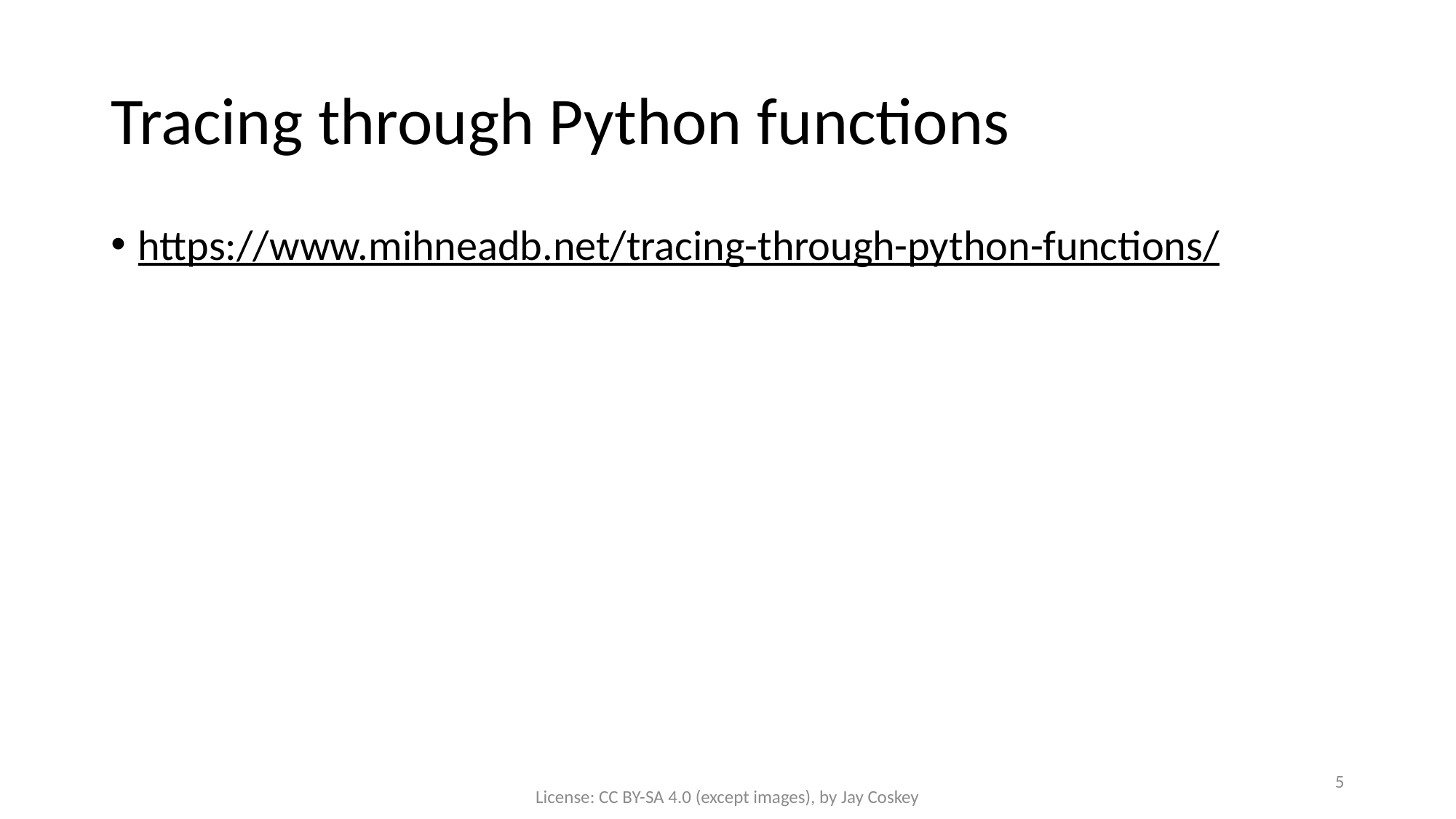

# Tracing through Python functions
https://www.mihneadb.net/tracing-through-python-functions/
5
License: CC BY-SA 4.0 (except images), by Jay Coskey